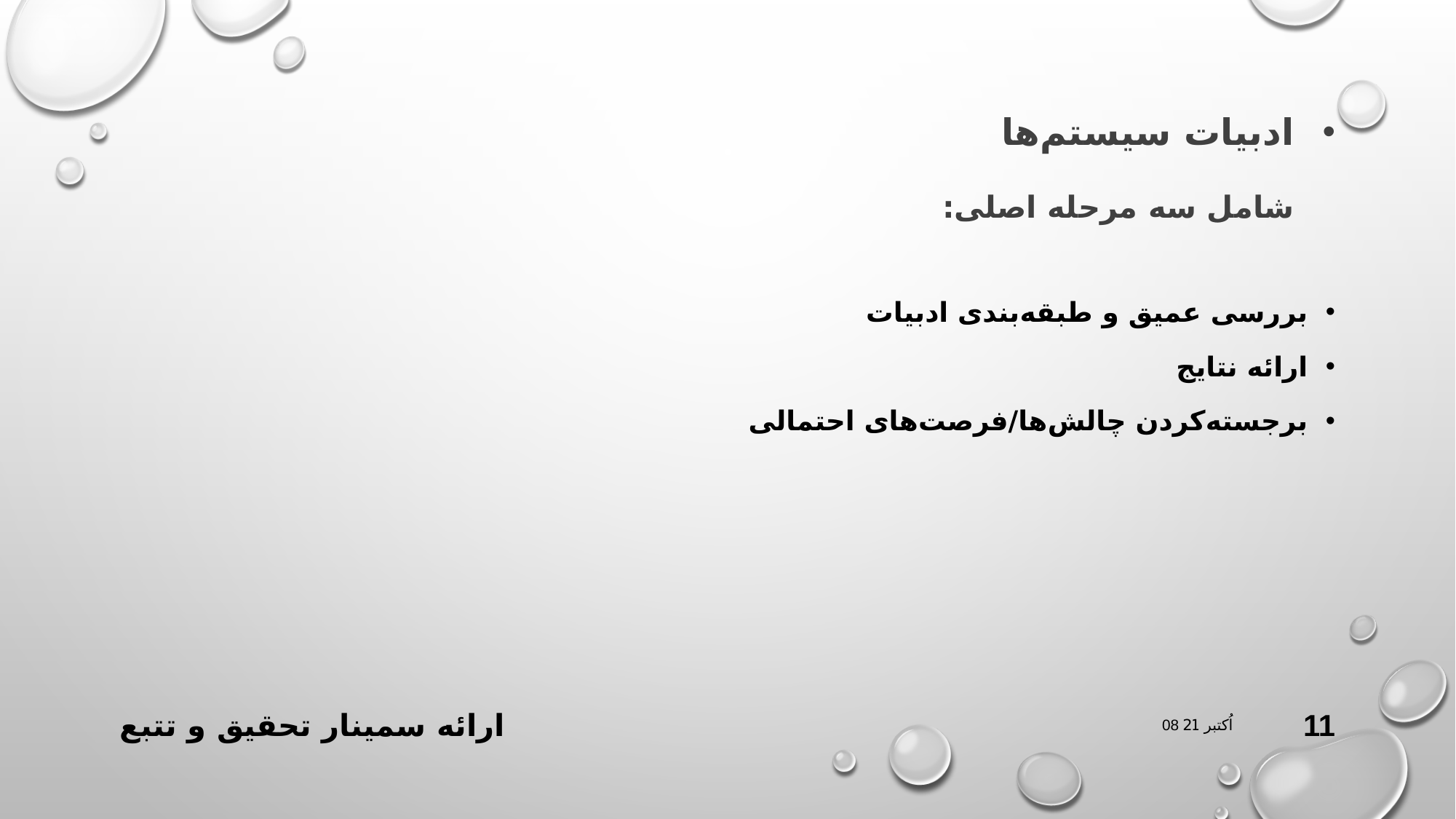

# ادبیات سیستم‌ها شامل سه مرحله اصلی:
بررسی عمیق و طبقه‌بندی ادبیات
ارائه نتایج
برجسته‌کردن چالش‌ها/فرصت‌های احتمالی
ارائه سمینار تحقیق و تتبع
08 اُكتبر 21
11